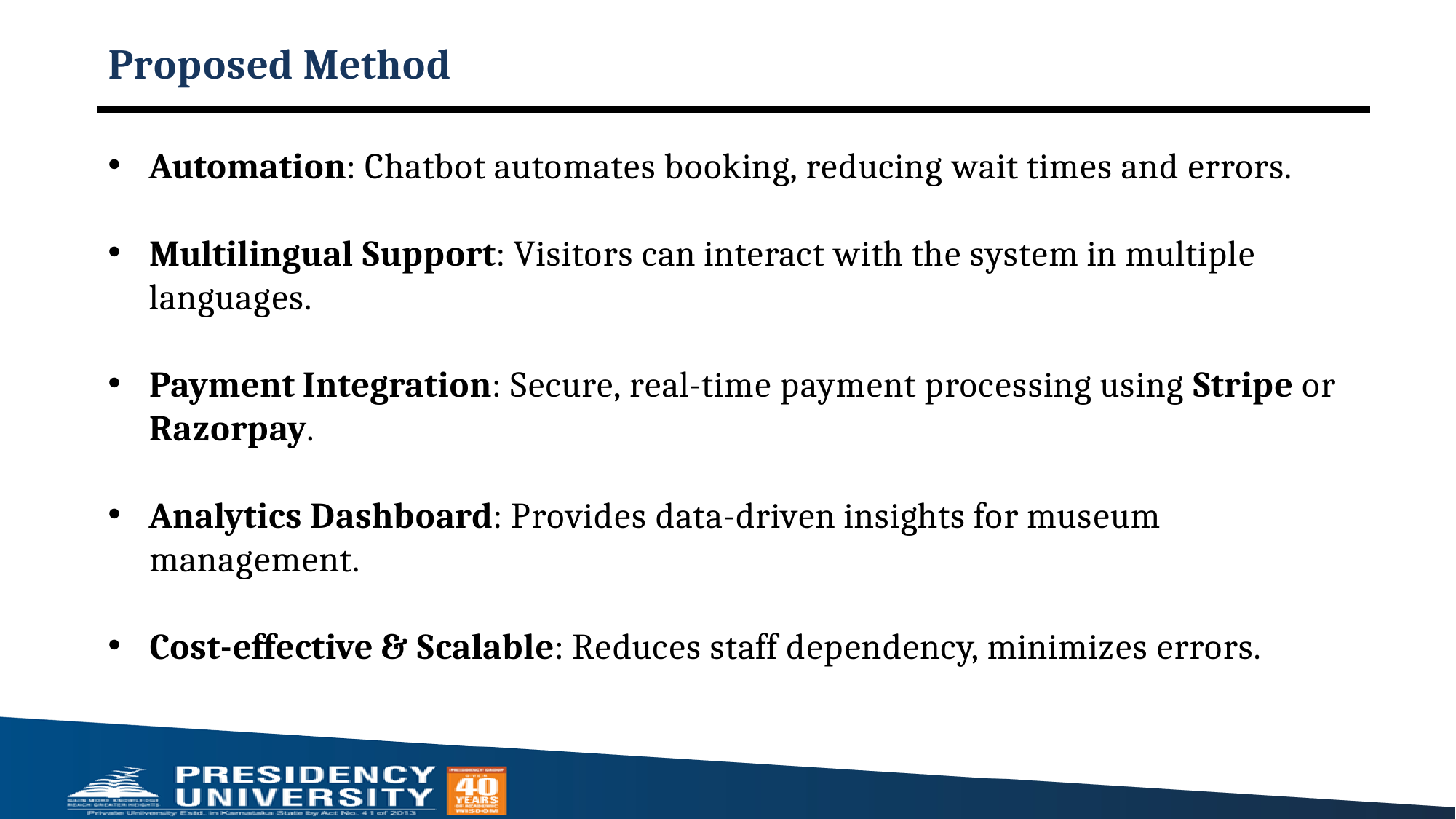

# Proposed Method
Automation: Chatbot automates booking, reducing wait times and errors.

Multilingual Support: Visitors can interact with the system in multiple languages.

Payment Integration: Secure, real-time payment processing using Stripe or Razorpay.

Analytics Dashboard: Provides data-driven insights for museum management.

Cost-effective & Scalable: Reduces staff dependency, minimizes errors.